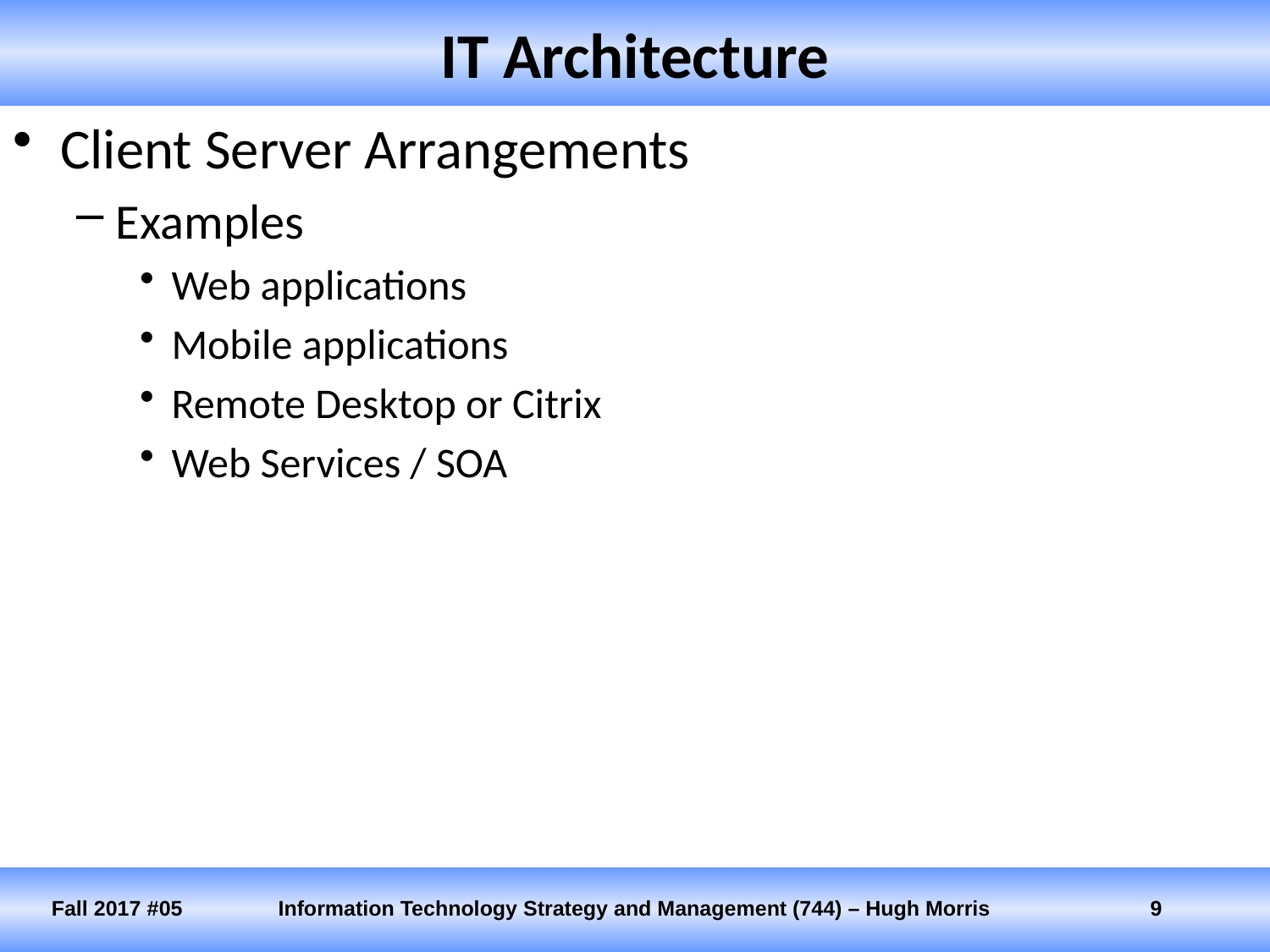

# IT Architecture
Client Server Arrangements
Examples
Web applications
Mobile applications
Remote Desktop or Citrix
Web Services / SOA

Fall 2017 #05
Information Technology Strategy and Management (744) – Hugh Morris
9